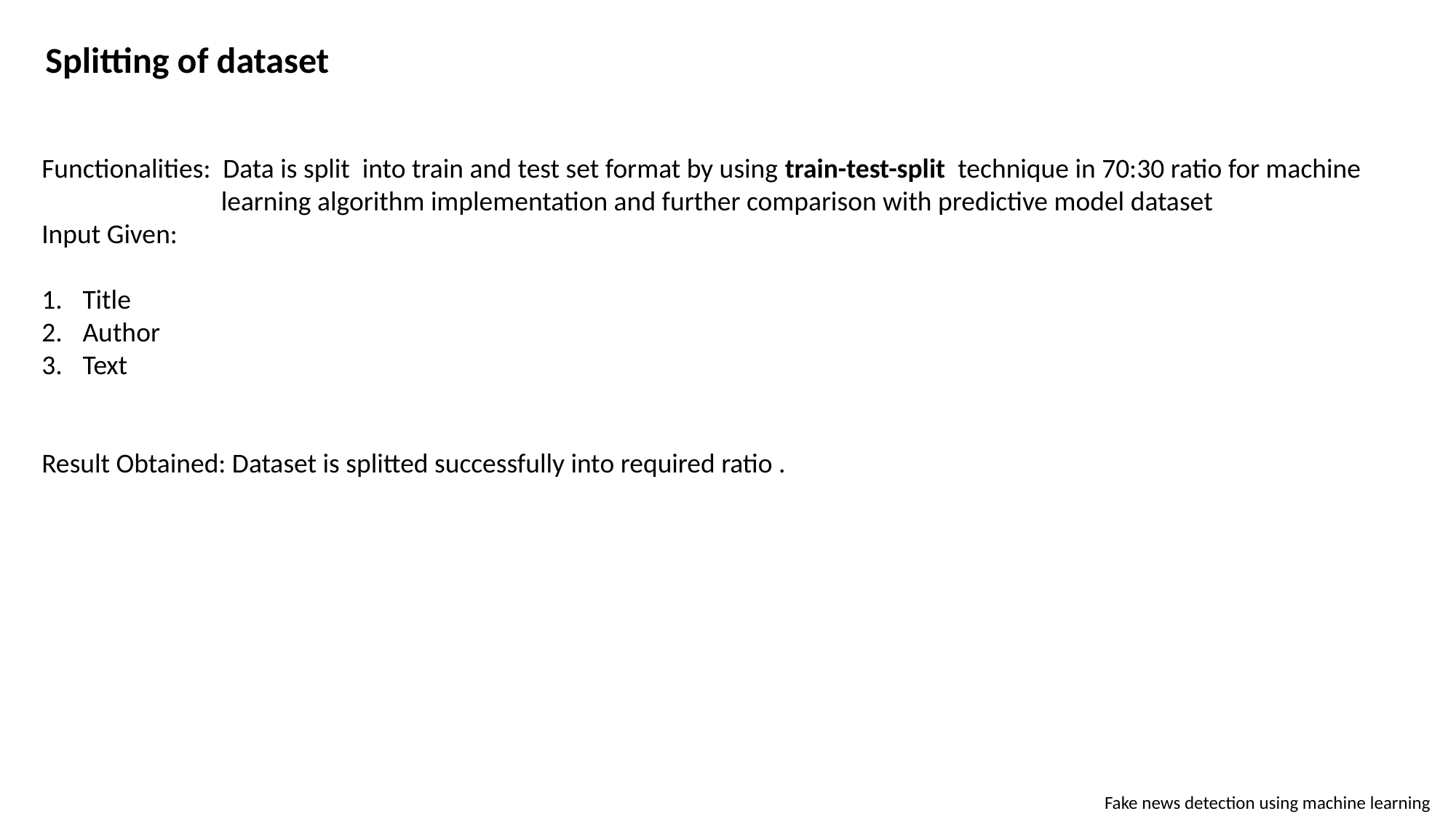

Splitting of dataset
Functionalities:  Data is split  into train and test set format by using train-test-split  technique in 70:30 ratio for machine
                             learning algorithm implementation and further comparison with predictive model dataset
Input Given:

Title
Author
Text

Result Obtained: Dataset is splitted successfully into required ratio .

Fake news detection using machine learning